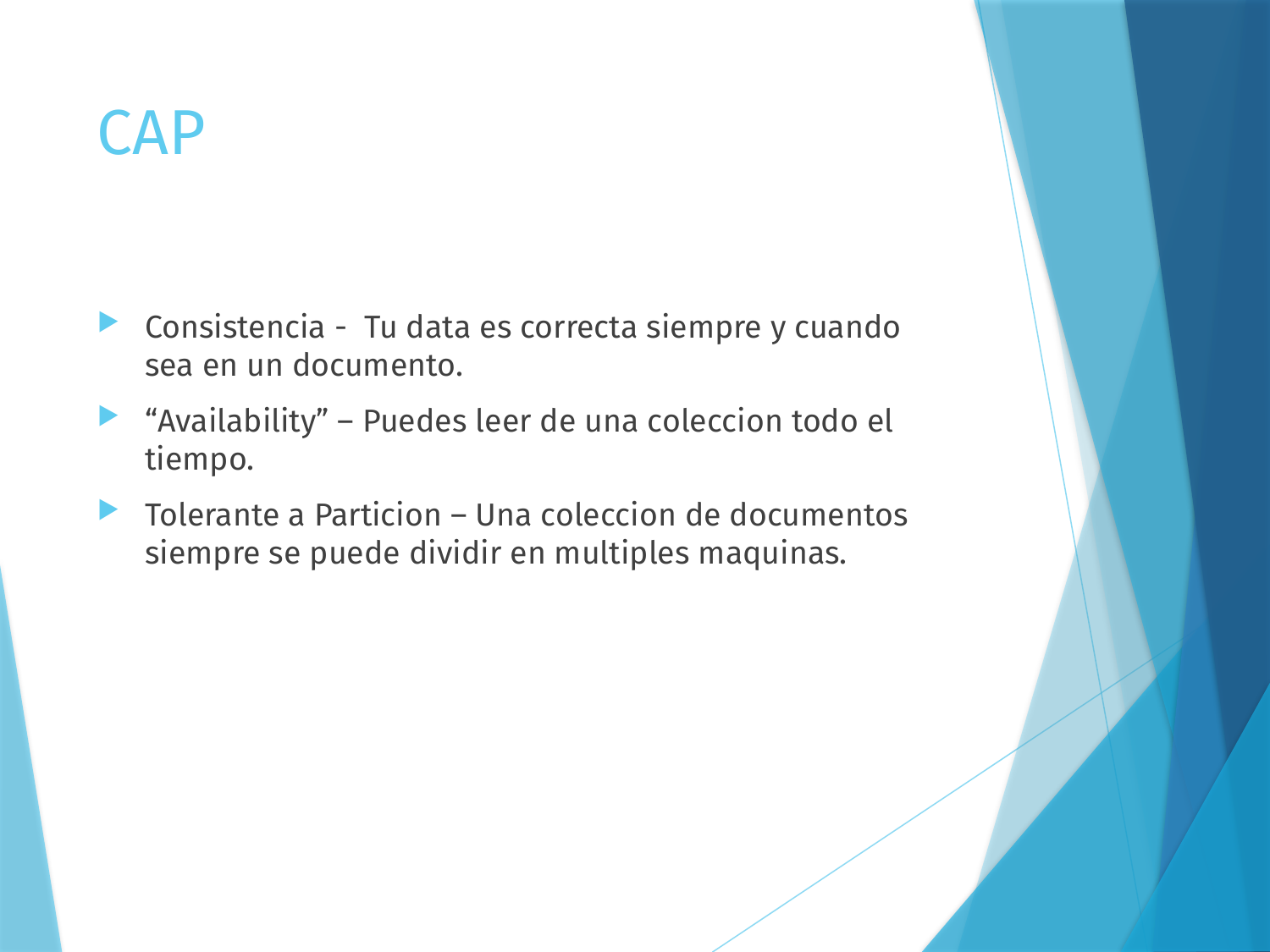

# CAP
Consistencia -  Tu data es correcta siempre y cuando sea en un documento.
“Availability” – Puedes leer de una coleccion todo el tiempo.
Tolerante a Particion – Una coleccion de documentos siempre se puede dividir en multiples maquinas.